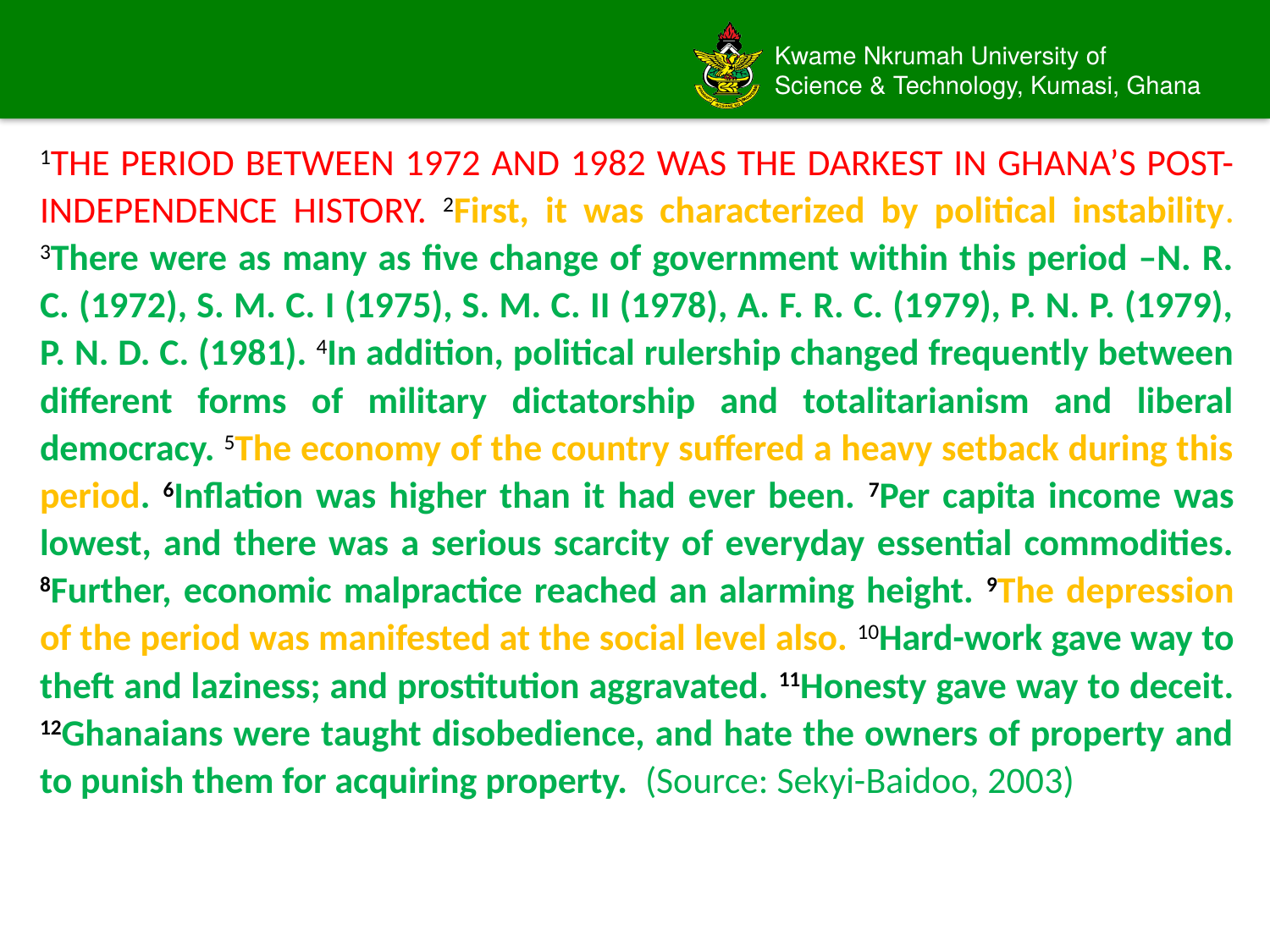

1THE PERIOD BETWEEN 1972 AND 1982 WAS THE DARKEST IN GHANA’S POST-INDEPENDENCE HISTORY. 2First, it was characterized by political instability. 3There were as many as five change of government within this period –N. R. C. (1972), S. M. C. I (1975), S. M. C. II (1978), A. F. R. C. (1979), P. N. P. (1979), P. N. D. C. (1981). 4In addition, political rulership changed frequently between different forms of military dictatorship and totalitarianism and liberal democracy. 5The economy of the country suffered a heavy setback during this period. 6Inflation was higher than it had ever been. 7Per capita income was lowest, and there was a serious scarcity of everyday essential commodities. 8Further, economic malpractice reached an alarming height. 9The depression of the period was manifested at the social level also. 10Hard-work gave way to theft and laziness; and prostitution aggravated. 11Honesty gave way to deceit. 12Ghanaians were taught disobedience, and hate the owners of property and to punish them for acquiring property.  (Source: Sekyi-Baidoo, 2003)
#